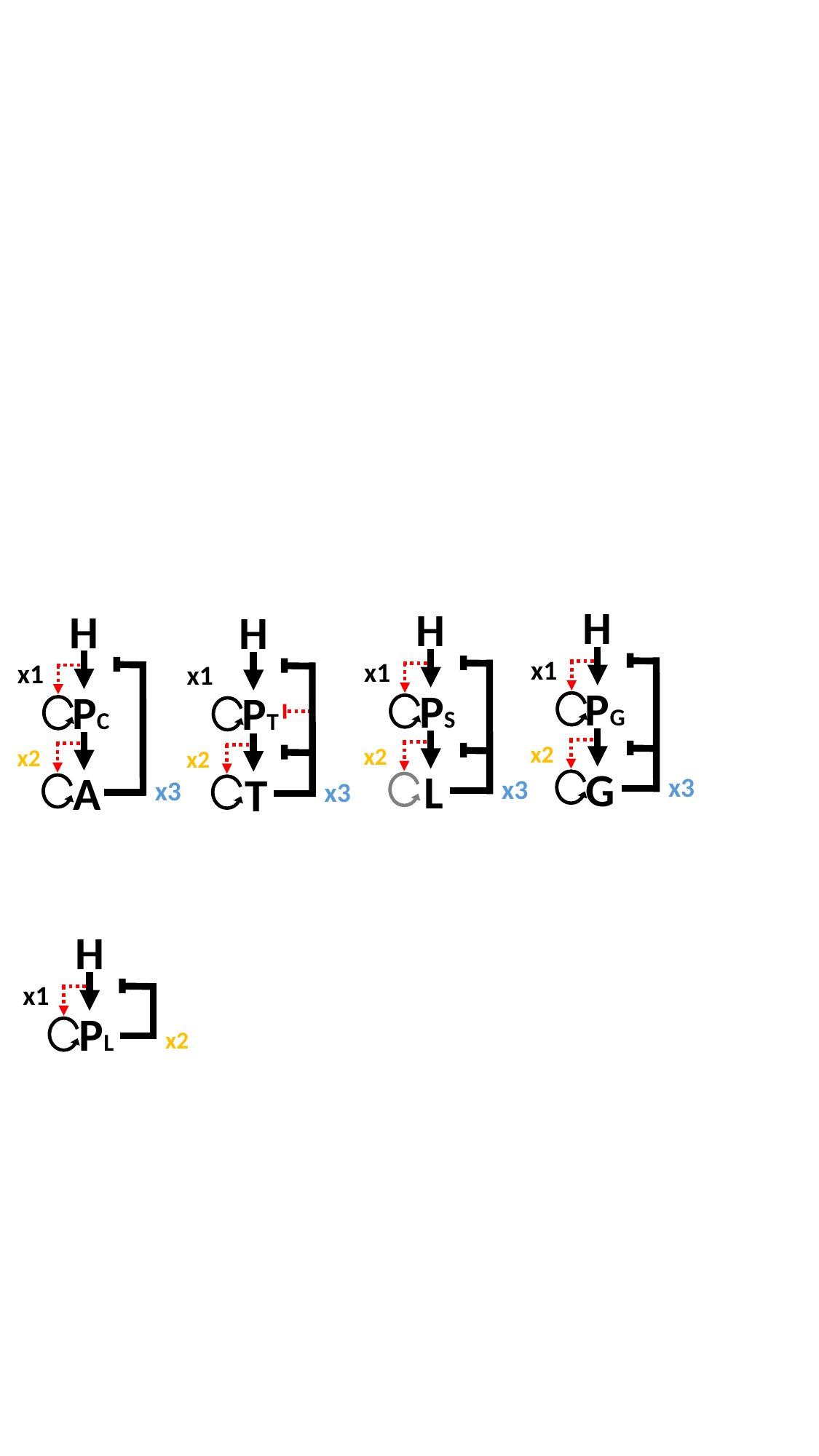

H
PG
G
H
PS
L
H
PC
A
H
PT
T
x1
x1
x1
x1

x2
x2
x2
x2
x3

x3
x3

x3

H
PL
x1

x2